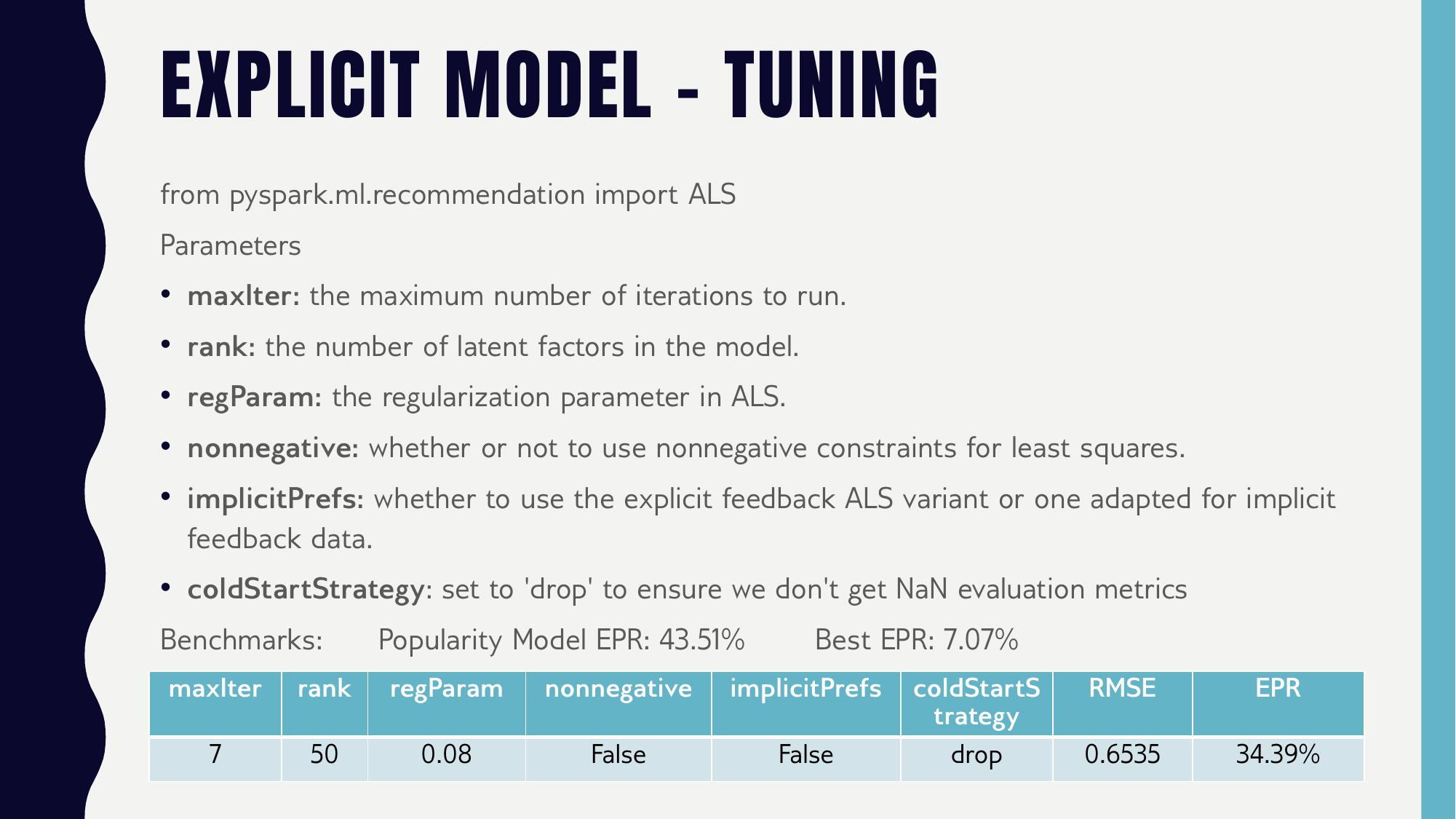

# explicit model - Tuning
from pyspark.ml.recommendation import ALS
Parameters
maxIter: the maximum number of iterations to run.
rank: the number of latent factors in the model.
regParam: the regularization parameter in ALS.
nonnegative: whether or not to use nonnegative constraints for least squares.
implicitPrefs: whether to use the explicit feedback ALS variant or one adapted for implicit feedback data.
coldStartStrategy: set to 'drop' to ensure we don't get NaN evaluation metrics
Benchmarks:	Popularity Model EPR: 43.51%	Best EPR: 7.07%

| maxIter | rank | regParam | nonnegative | implicitPrefs | coldStartStrategy | RMSE | EPR |
| --- | --- | --- | --- | --- | --- | --- | --- |
| 7 | 50 | 0.08 | False | False | drop | 0.6535 | 34.39% |